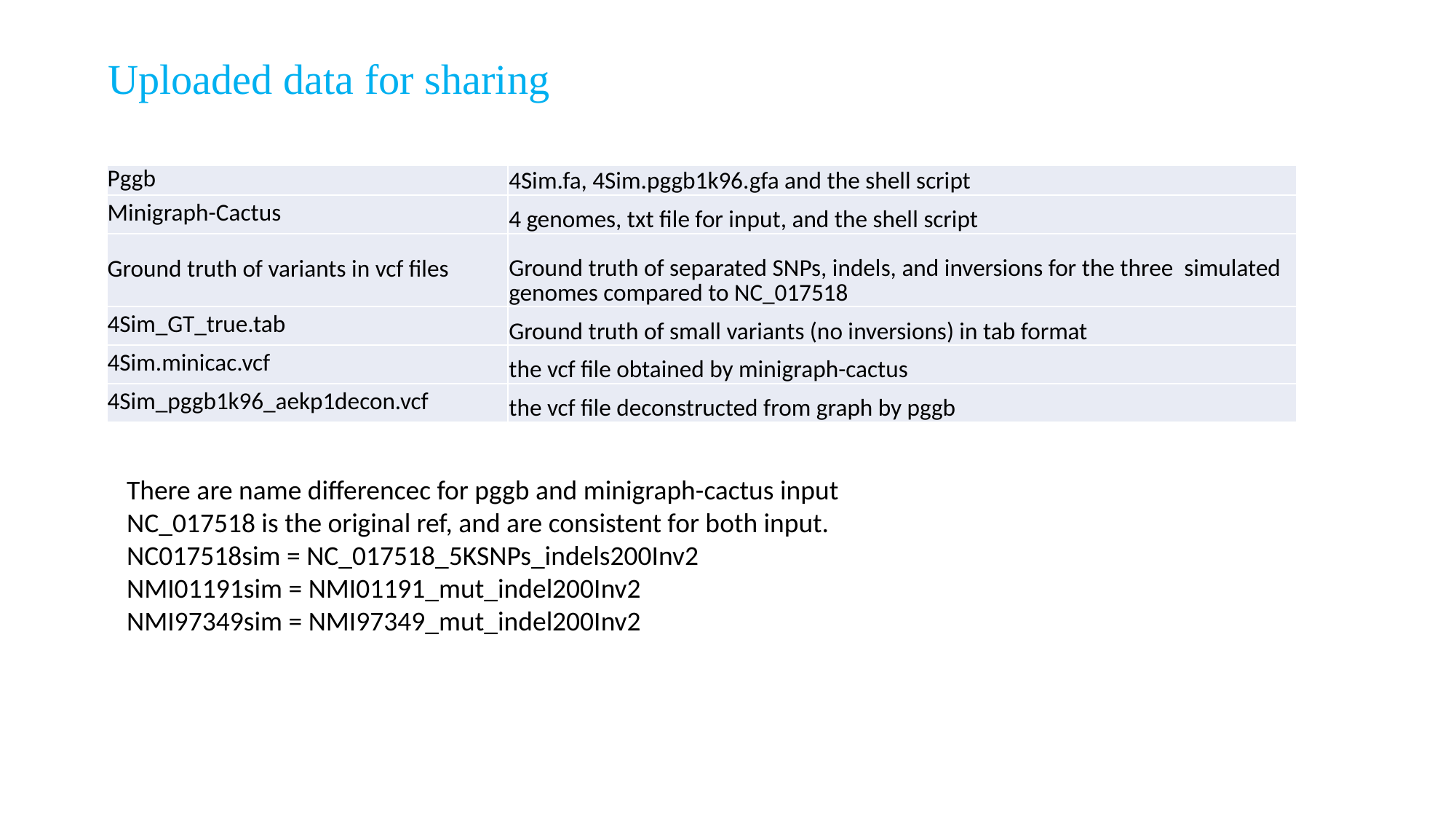

Uploaded data for sharing
| Pggb | 4Sim.fa, 4Sim.pggb1k96.gfa and the shell script |
| --- | --- |
| Minigraph-Cactus | 4 genomes, txt file for input, and the shell script |
| Ground truth of variants in vcf files | Ground truth of separated SNPs, indels, and inversions for the three simulated genomes compared to NC\_017518 |
| 4Sim\_GT\_true.tab | Ground truth of small variants (no inversions) in tab format |
| 4Sim.minicac.vcf | the vcf file obtained by minigraph-cactus |
| 4Sim\_pggb1k96\_aekp1decon.vcf | the vcf file deconstructed from graph by pggb |
There are name differencec for pggb and minigraph-cactus input
NC_017518 is the original ref, and are consistent for both input.
NC017518sim = NC_017518_5KSNPs_indels200Inv2
NMI01191sim = NMI01191_mut_indel200Inv2
NMI97349sim = NMI97349_mut_indel200Inv2